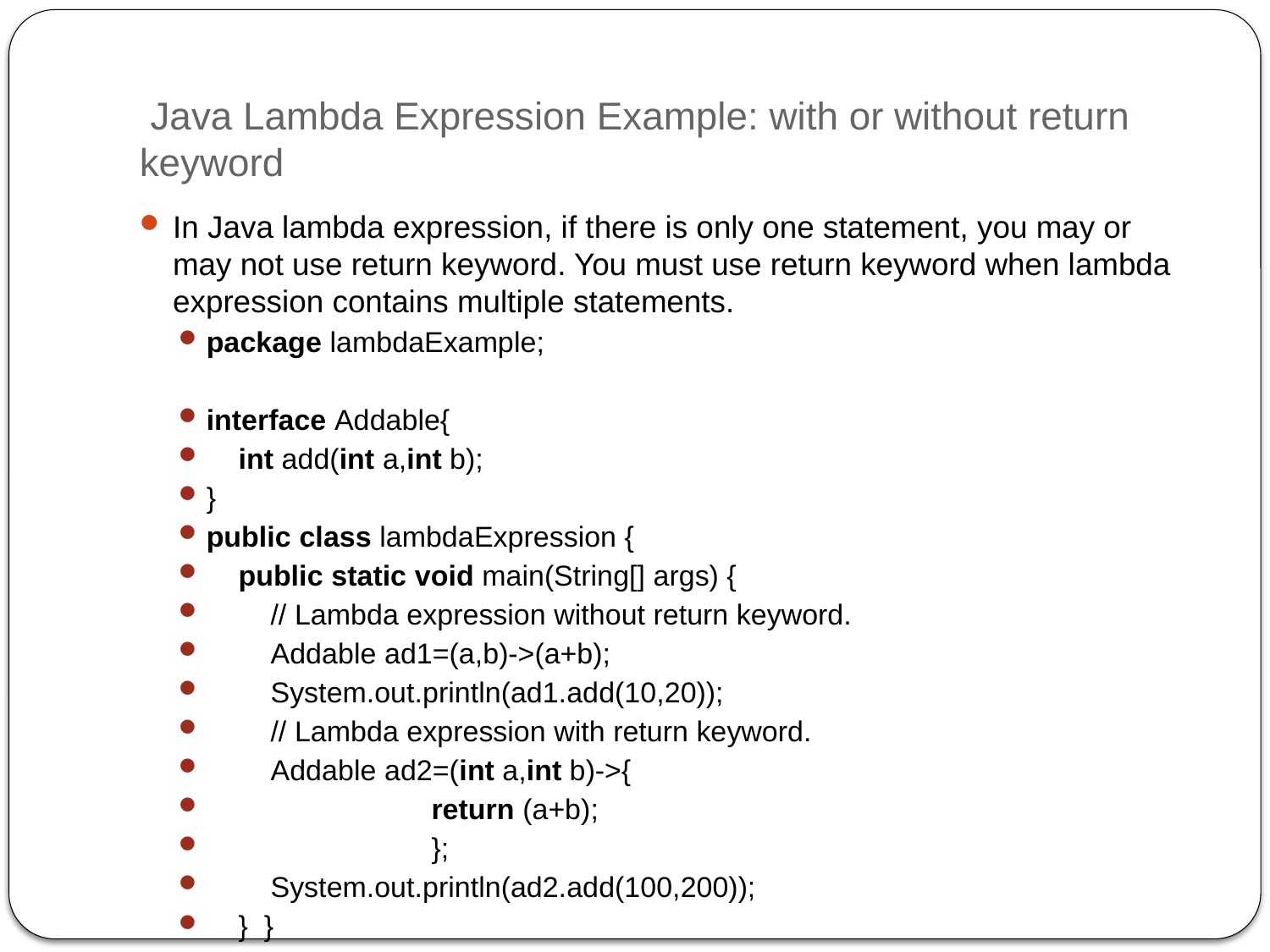

# Java Lambda Expression Example: with or without return keyword
In Java lambda expression, if there is only one statement, you may or may not use return keyword. You must use return keyword when lambda expression contains multiple statements.
package lambdaExample;

interface Addable{
    int add(int a,int b);
}
public class lambdaExpression {
    public static void main(String[] args) {
        // Lambda expression without return keyword.
        Addable ad1=(a,b)->(a+b);
        System.out.println(ad1.add(10,20));
        // Lambda expression with return keyword.
        Addable ad2=(int a,int b)->{
                            return (a+b);
                            };
        System.out.println(ad2.add(100,200));
    }  }